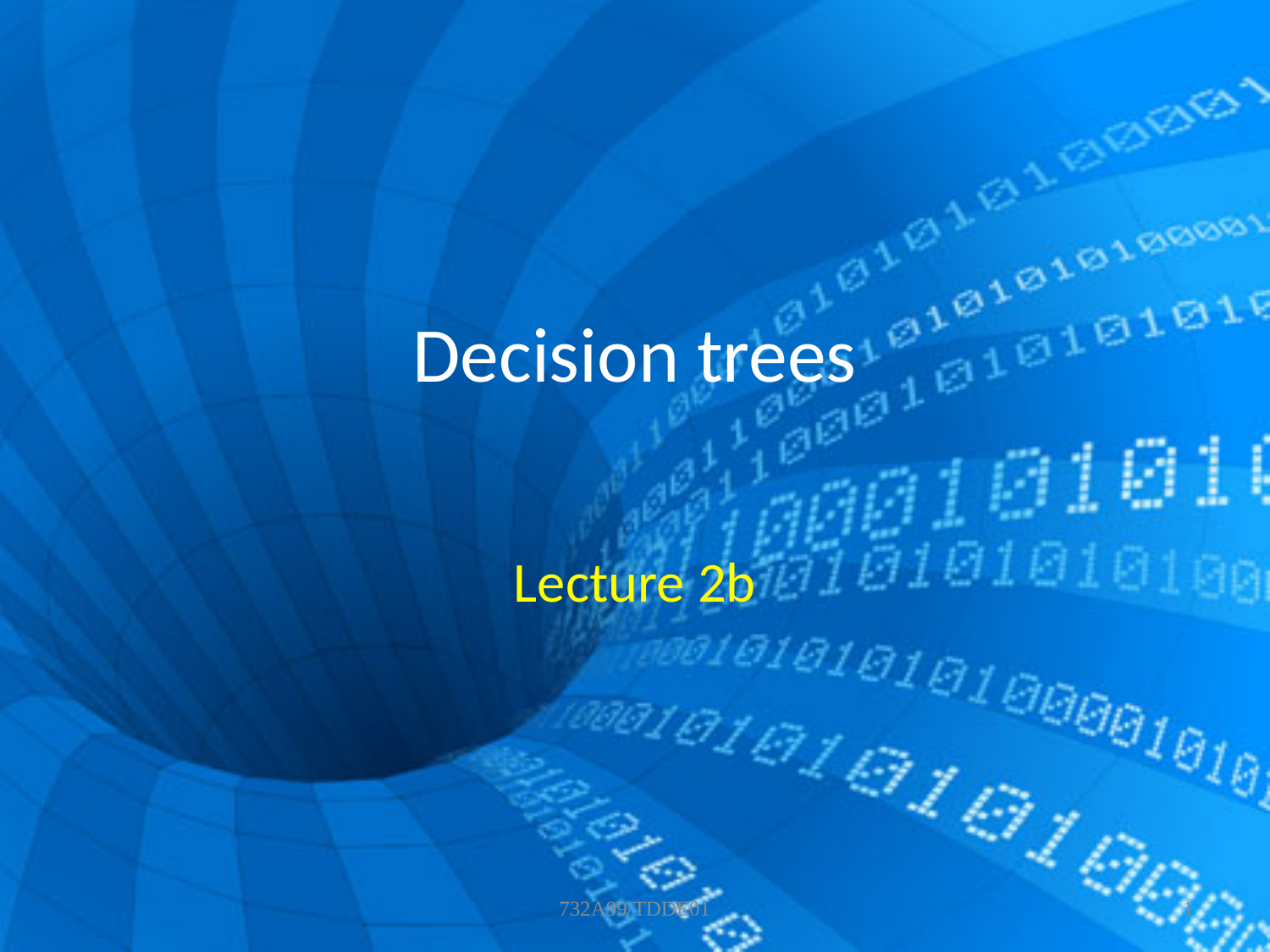

# Decision trees
Lecture 2b
732A99/TDDE01
1